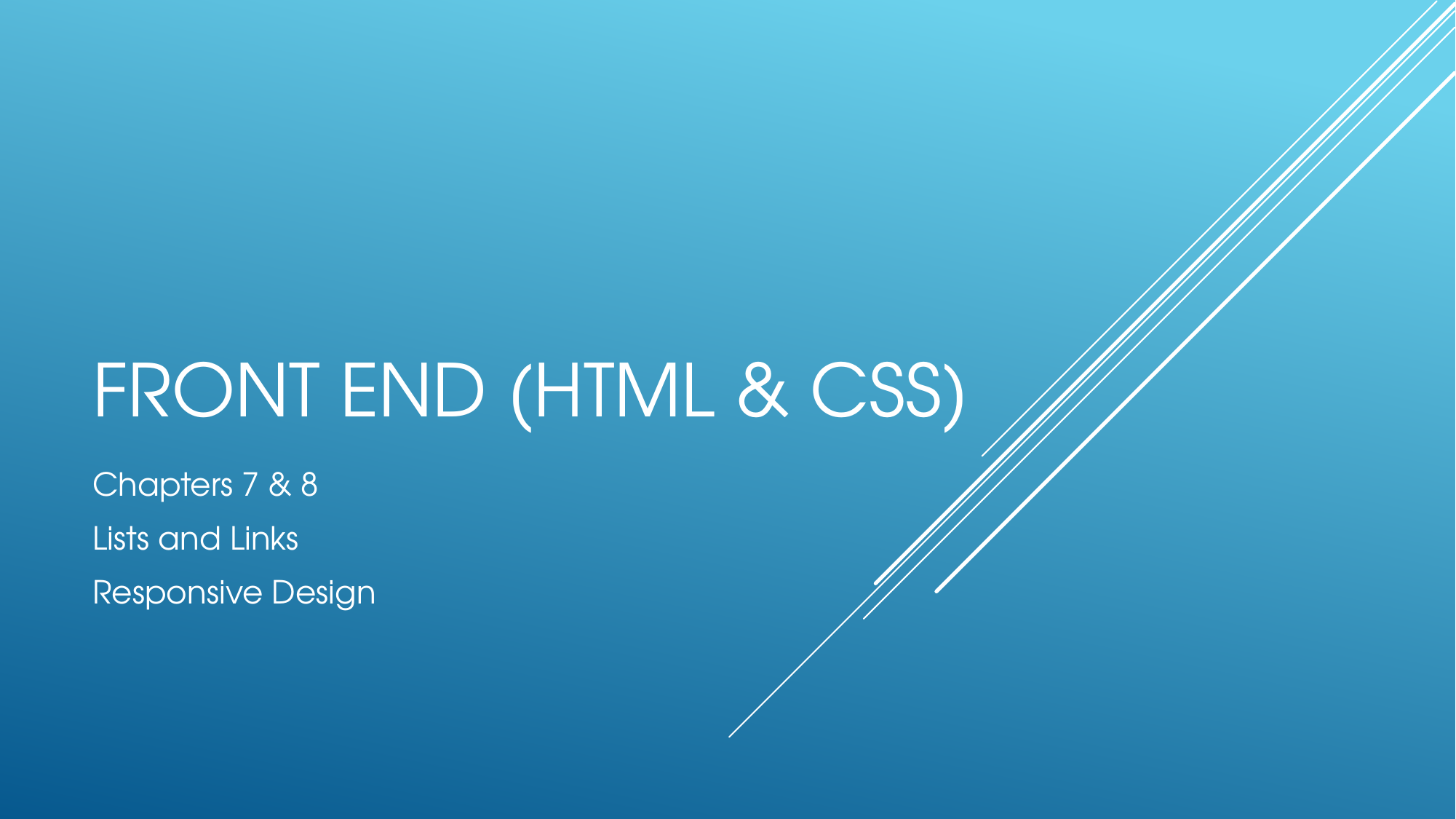

# Front end (HTML & css)
Chapters 7 & 8
Lists and Links
Responsive Design